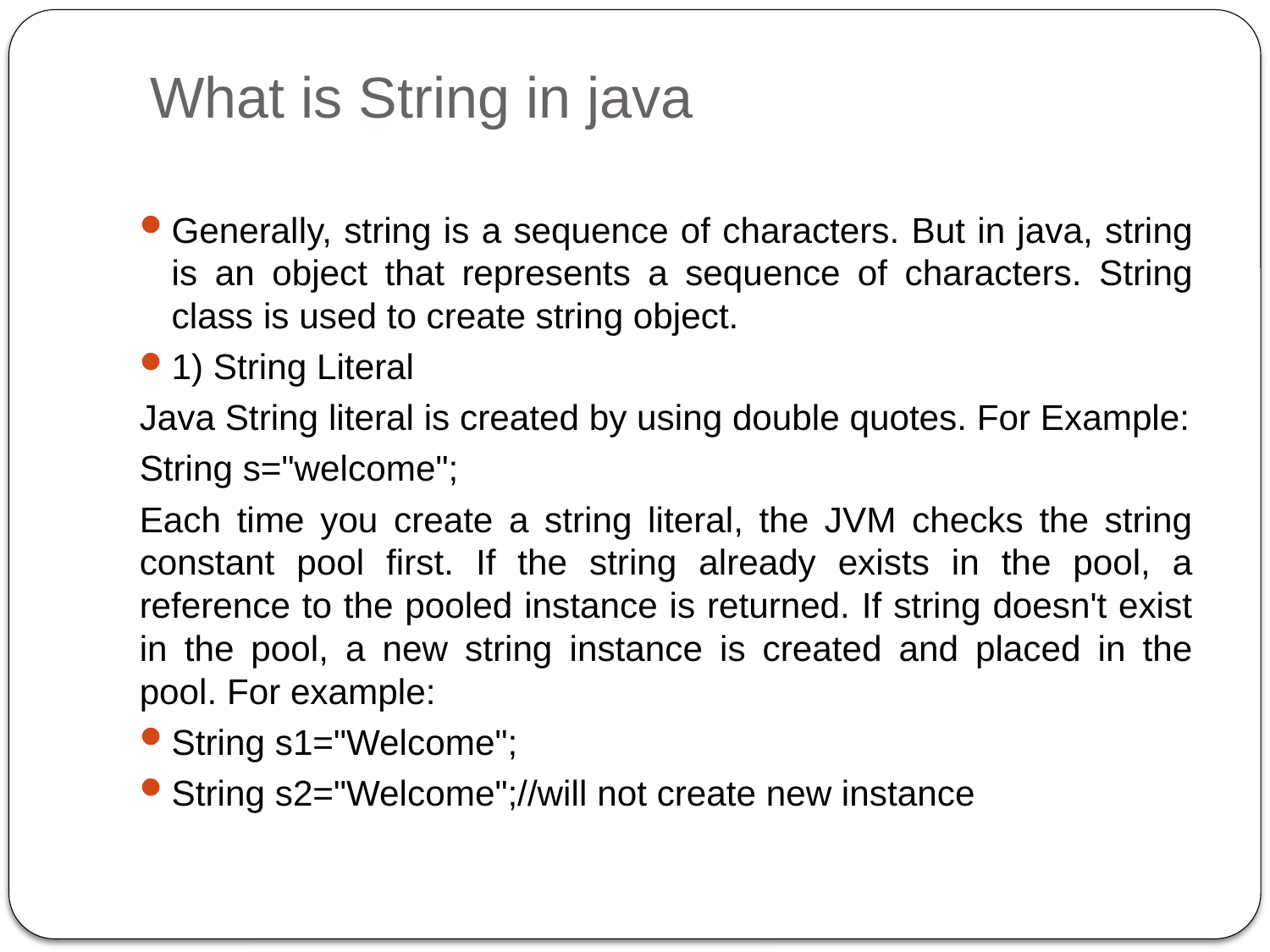

# What is String in java
Generally, string is a sequence of characters. But in java, string is an object that represents a sequence of characters. String class is used to create string object.
1) String Literal
Java String literal is created by using double quotes. For Example:
String s="welcome";
Each time you create a string literal, the JVM checks the string constant pool first. If the string already exists in the pool, a reference to the pooled instance is returned. If string doesn't exist in the pool, a new string instance is created and placed in the pool. For example:
String s1="Welcome";
String s2="Welcome";//will not create new instance